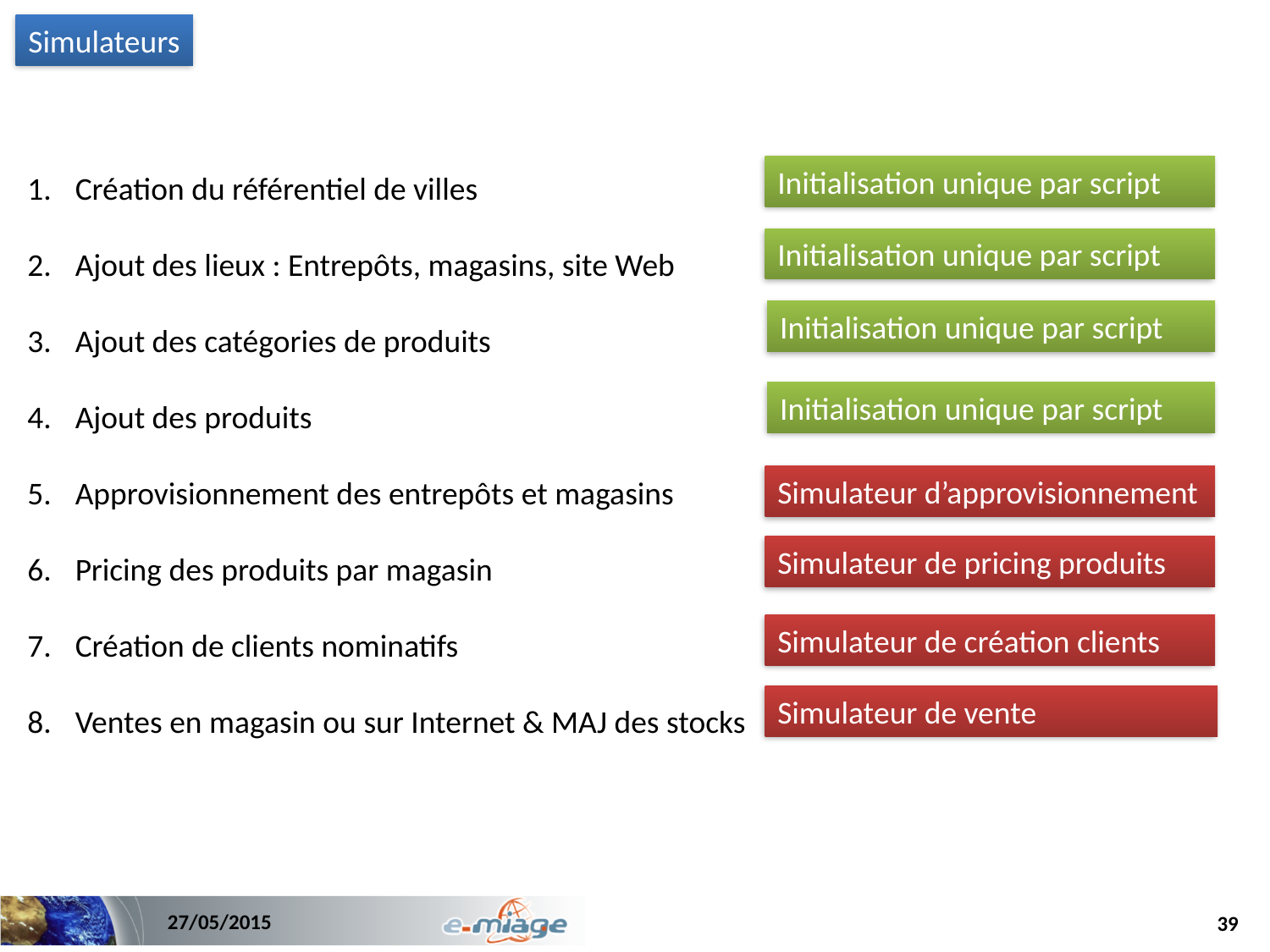

Simulateurs
Création du référentiel de villes
Ajout des lieux : Entrepôts, magasins, site Web
Ajout des catégories de produits
Ajout des produits
Approvisionnement des entrepôts et magasins
Pricing des produits par magasin
Création de clients nominatifs
Ventes en magasin ou sur Internet & MAJ des stocks
Initialisation unique par script
Initialisation unique par script
Initialisation unique par script
Initialisation unique par script
Simulateur d’approvisionnement
Simulateur de pricing produits
Simulateur de création clients
Simulateur de vente